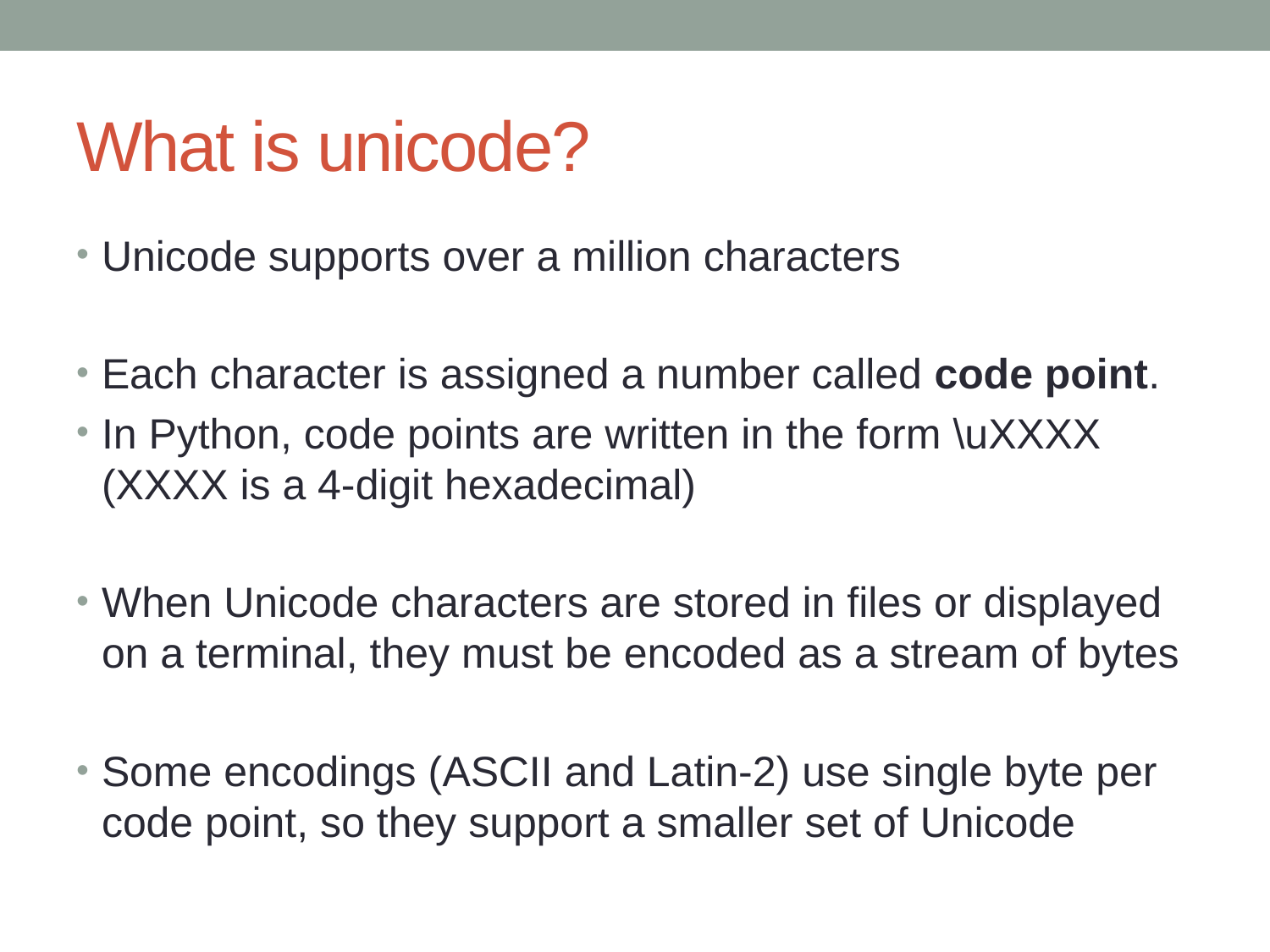

# What is unicode?
Unicode supports over a million characters

Each character is assigned a number called code point.
In Python, code points are written in the form \uXXXX (XXXX is a 4-digit hexadecimal)

When Unicode characters are stored in files or displayed on a terminal, they must be encoded as a stream of bytes

Some encodings (ASCII and Latin-2) use single byte per code point, so they support a smaller set of Unicode